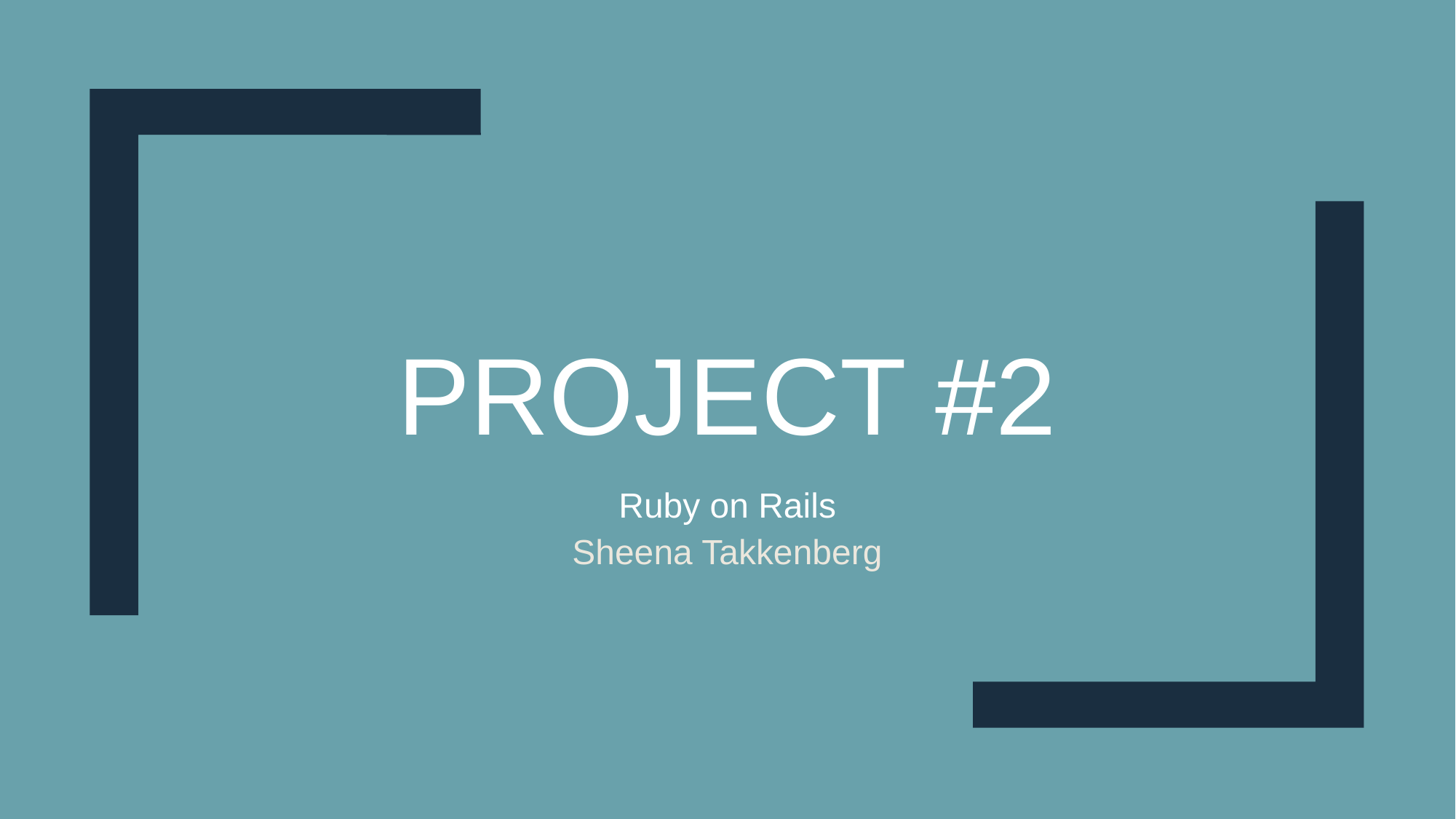

# Project #2
Ruby on Rails
Sheena Takkenberg